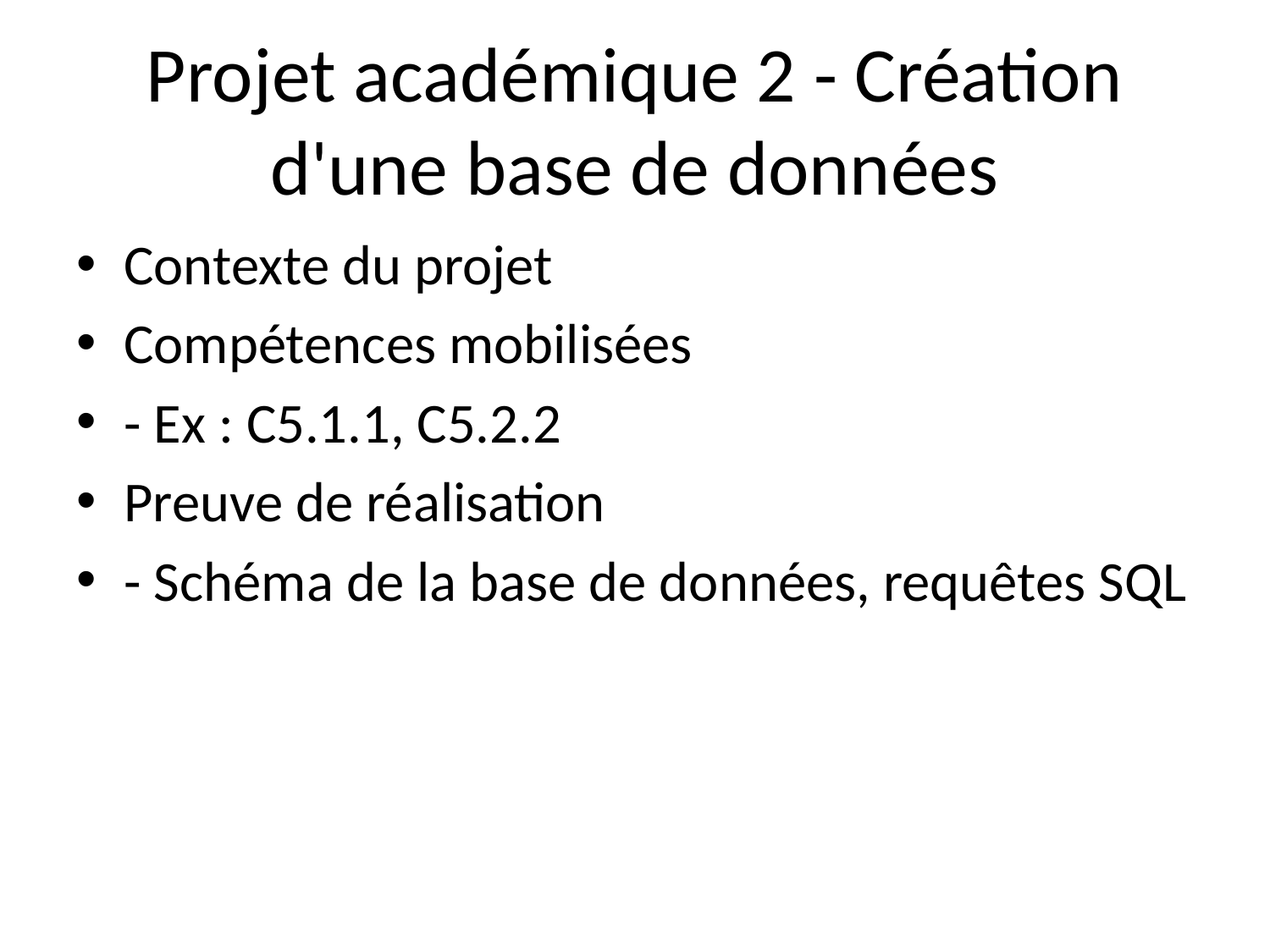

# Projet académique 2 - Création d'une base de données
Contexte du projet
Compétences mobilisées
- Ex : C5.1.1, C5.2.2
Preuve de réalisation
- Schéma de la base de données, requêtes SQL